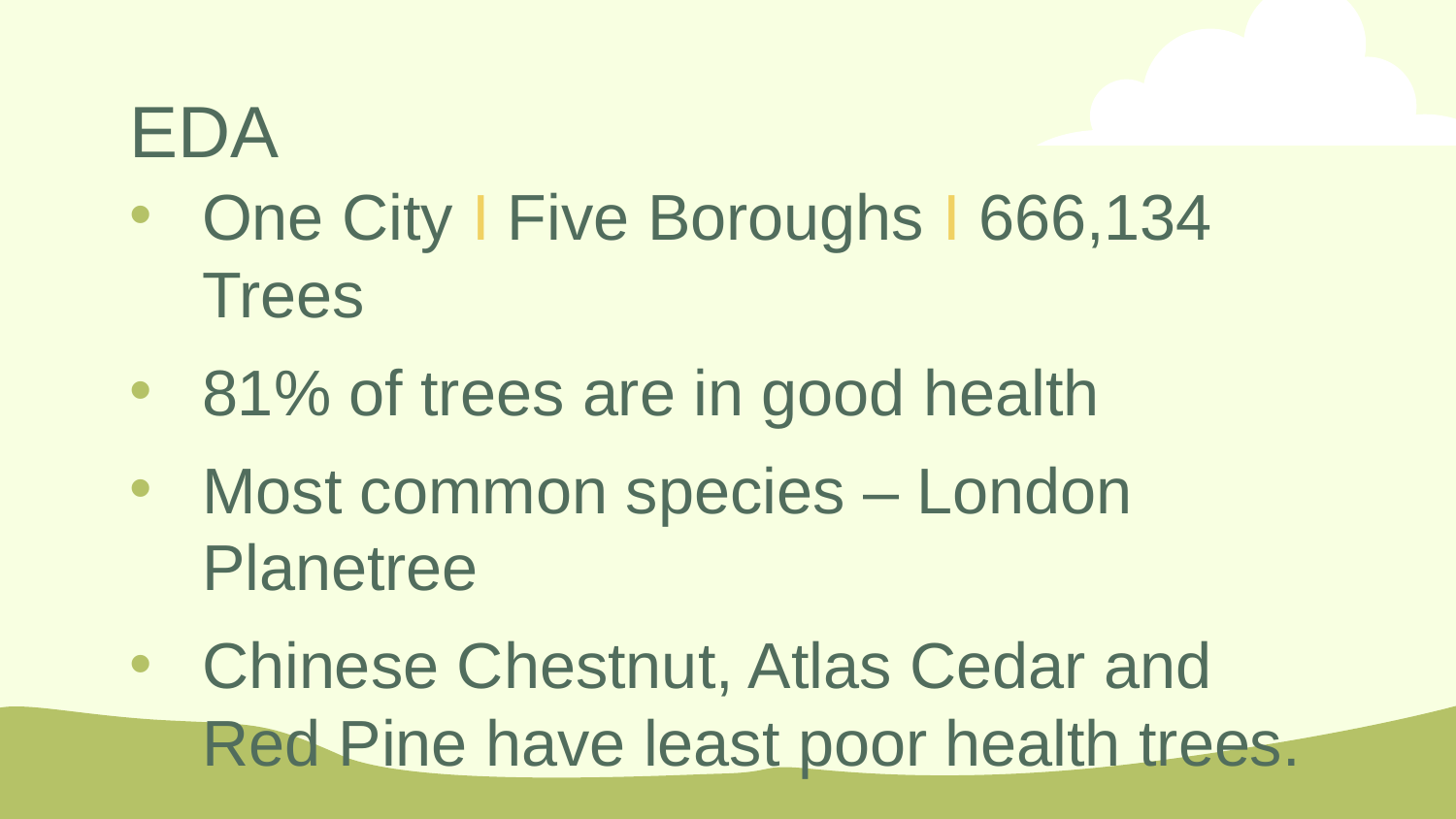

# EDA
One City I Five Boroughs I 666,134 Trees
81% of trees are in good health
Most common species – London Planetree
Chinese Chestnut, Atlas Cedar and Red Pine have least poor health trees.